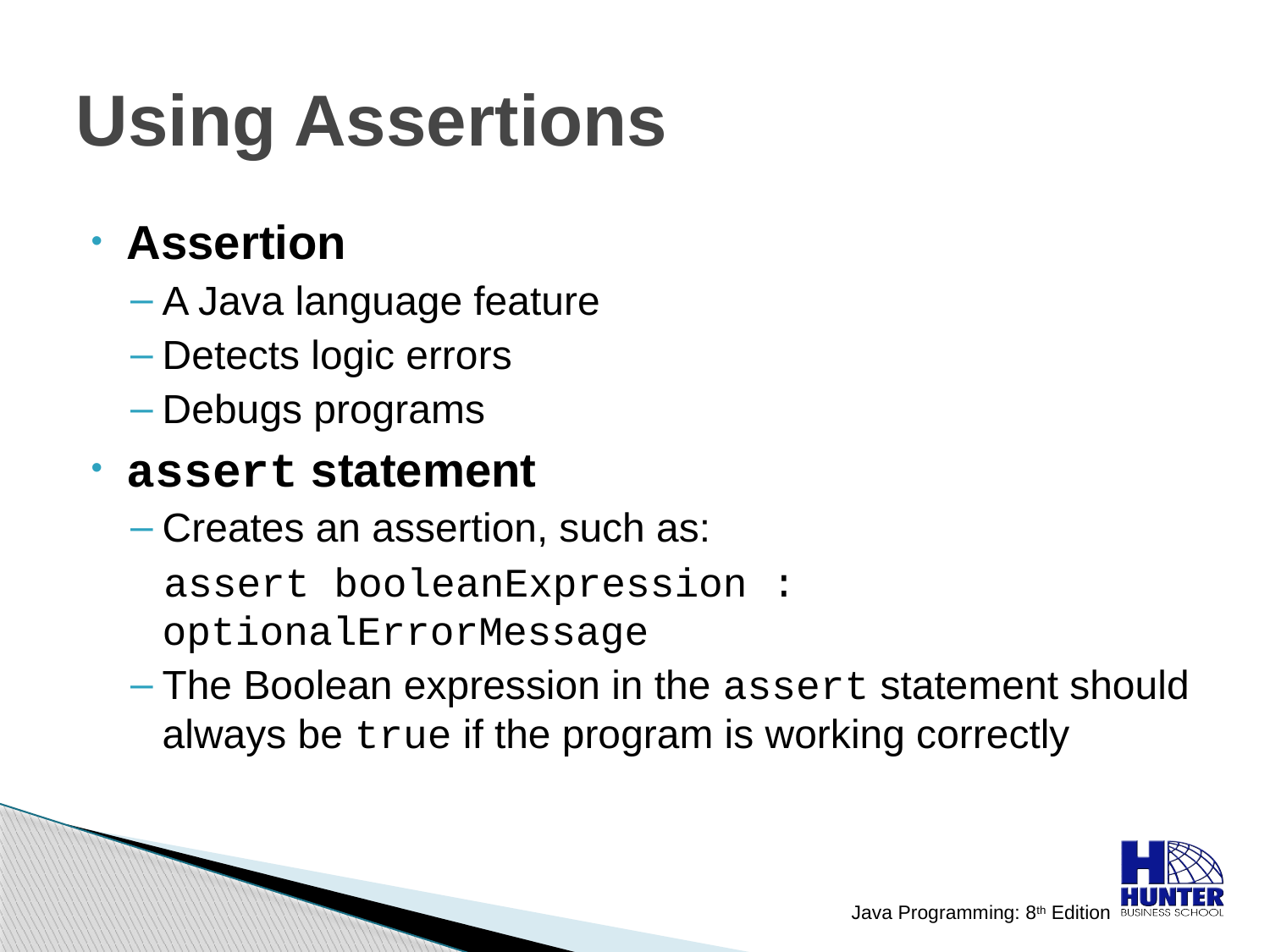

# Using Assertions
Assertion
A Java language feature
Detects logic errors
Debugs programs
assert statement
Creates an assertion, such as:
  assert booleanExpression : optionalErrorMessage
The Boolean expression in the assert statement should always be true if the program is working correctly